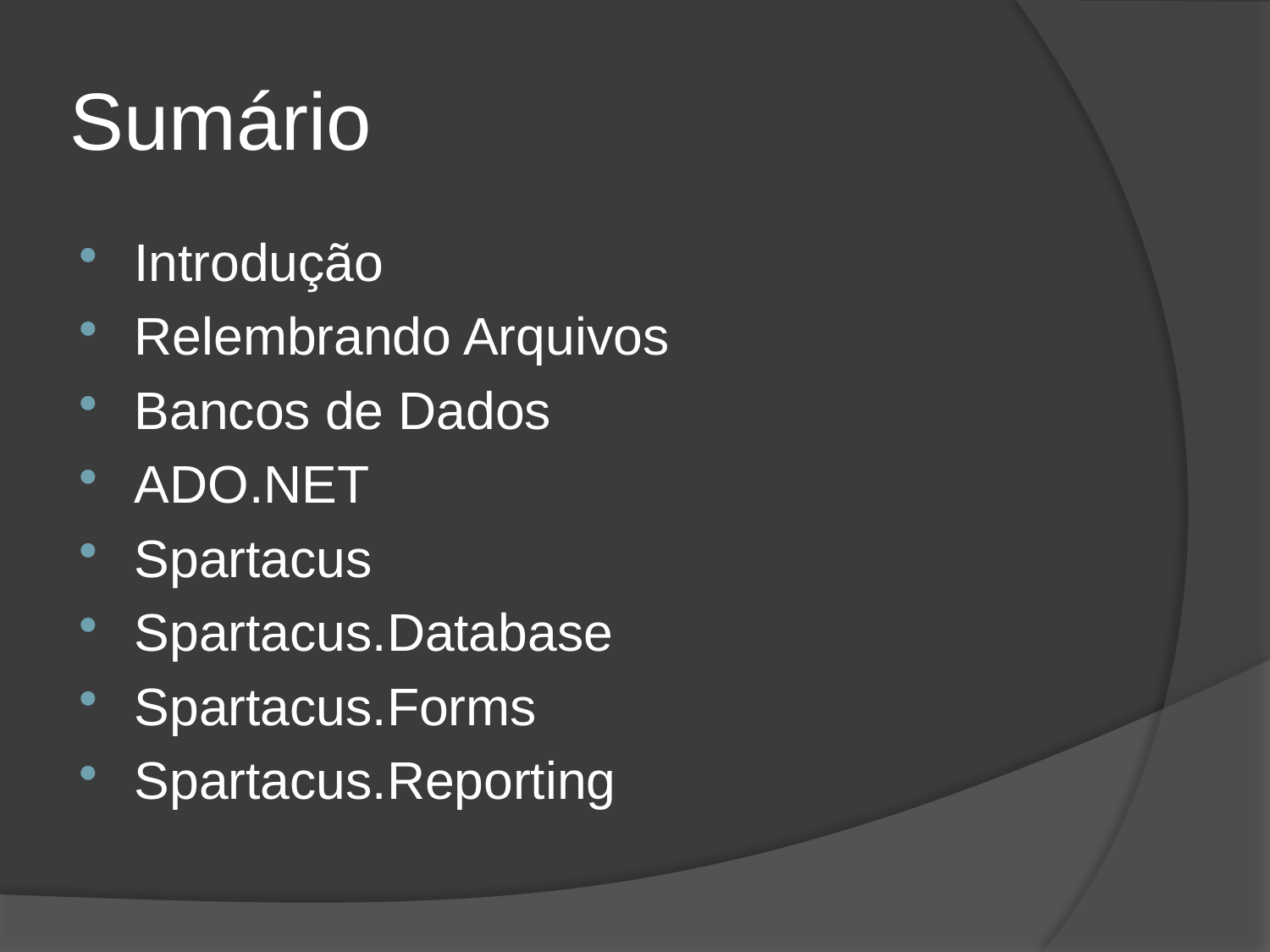

# Sumário
Introdução
Relembrando Arquivos
Bancos de Dados
ADO.NET
Spartacus
Spartacus.Database
Spartacus.Forms
Spartacus.Reporting